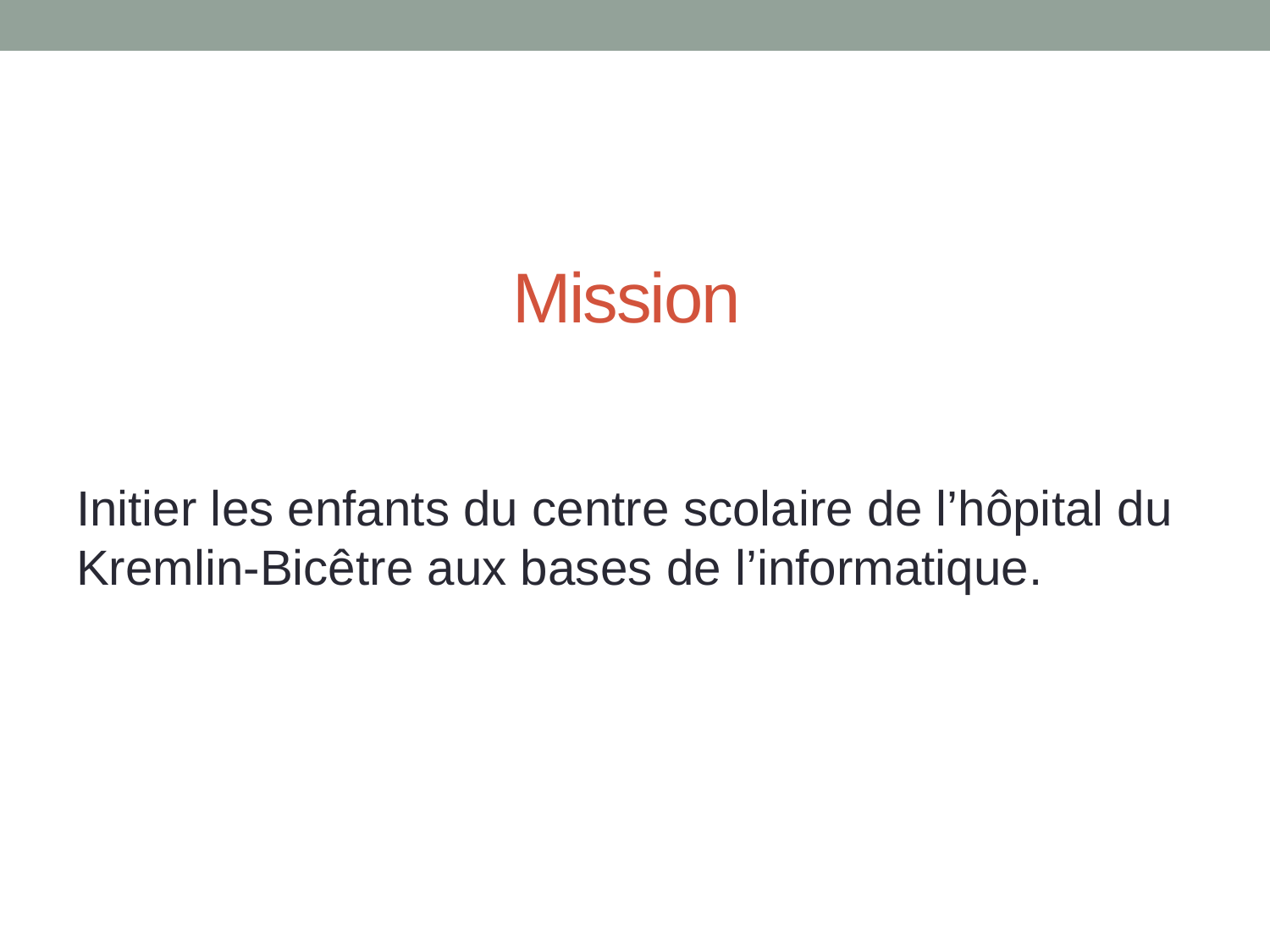

Initier les enfants du centre scolaire de l’hôpital du Kremlin-Bicêtre aux bases de l’informatique.
# Mission